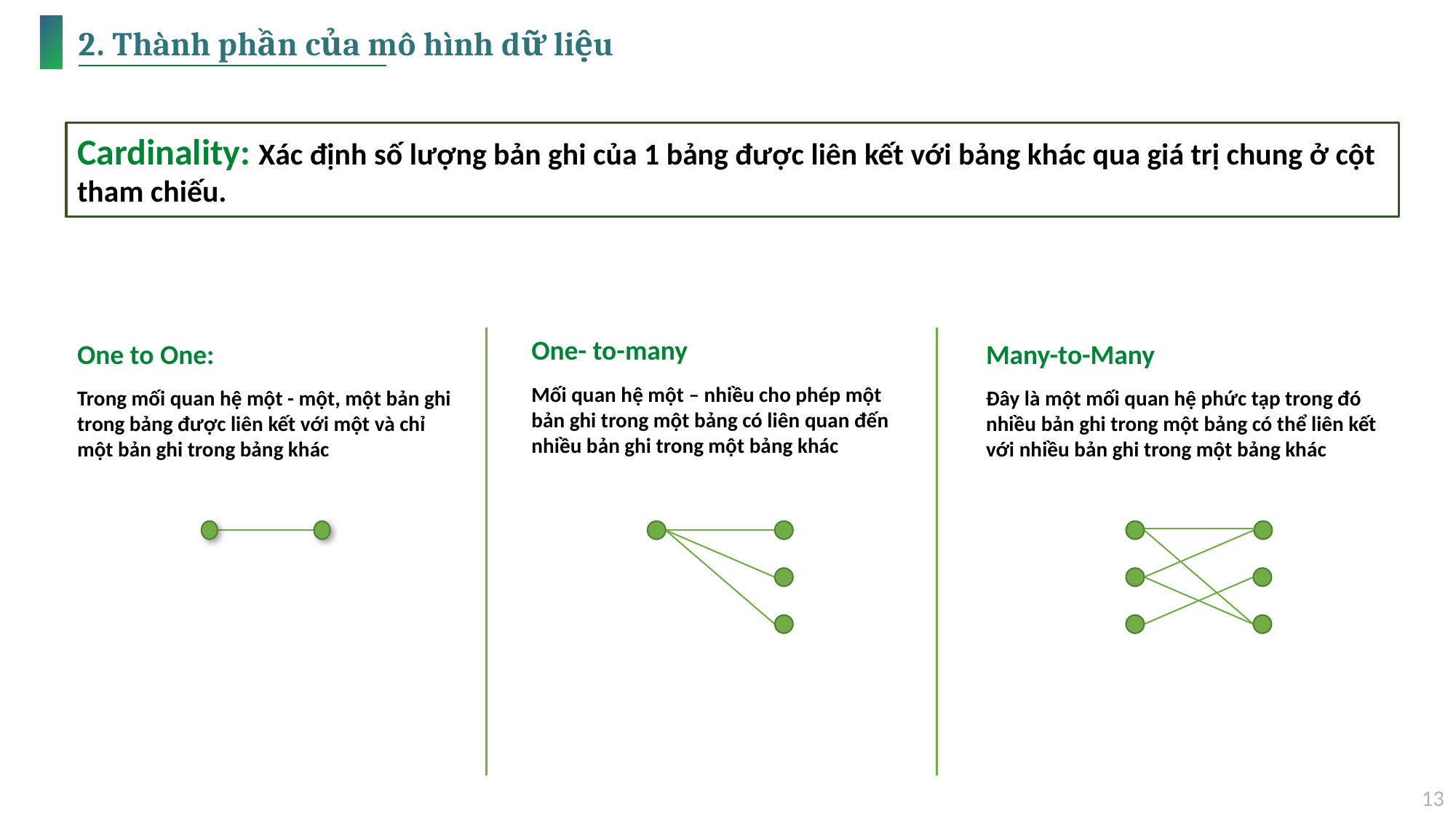

# 2. Thành phần của mô hình dữ liệu
Cardinality: Xác định số lượng bản ghi của 1 bảng được liên kết với bảng khác qua giá trị chung ở cột tham chiếu.
One- to-many
Mối quan hệ một – nhiều cho phép một bản ghi trong một bảng có liên quan đến nhiều bản ghi trong một bảng khác
One to One:
Trong mối quan hệ một - một, một bản ghi trong bảng được liên kết với một và chỉ một bản ghi trong bảng khác
Many-to-Many
Đây là một mối quan hệ phức tạp trong đó nhiều bản ghi trong một bảng có thể liên kết với nhiều bản ghi trong một bảng khác

13